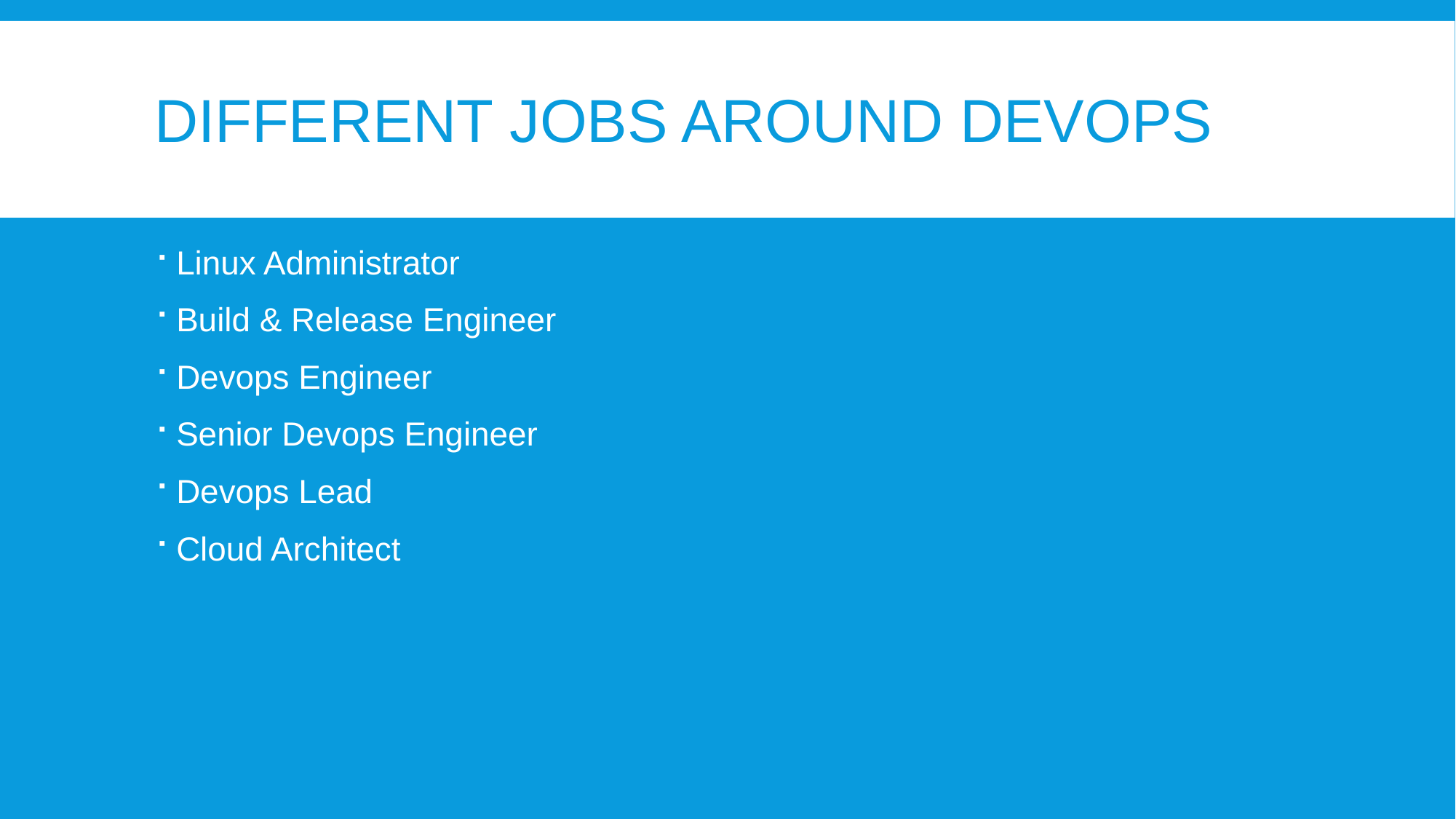

# Different jobs around devops
Linux Administrator
Build & Release Engineer
Devops Engineer
Senior Devops Engineer
Devops Lead
Cloud Architect